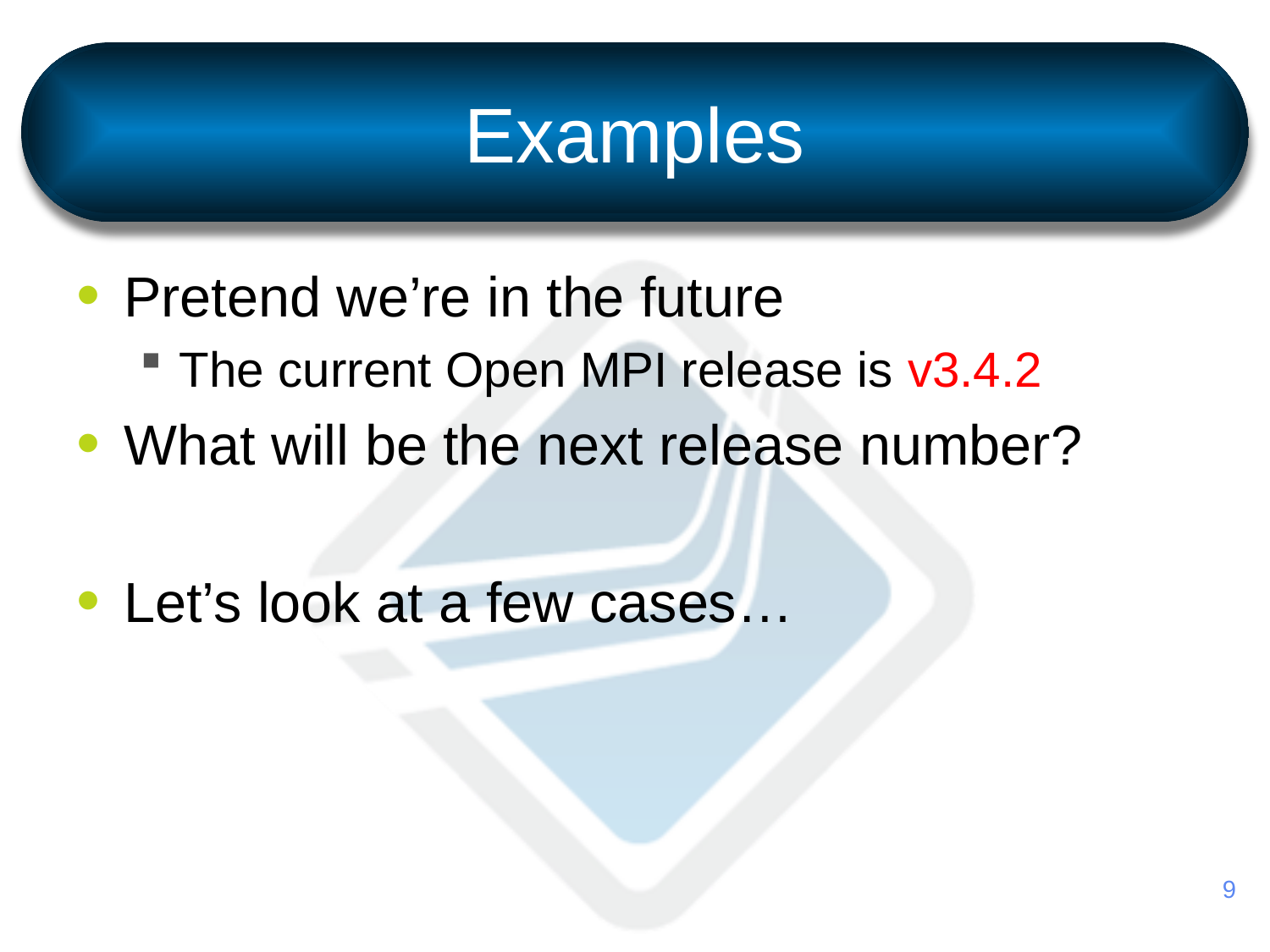

# Examples
Pretend we’re in the future
The current Open MPI release is v3.4.2
What will be the next release number?

Let’s look at a few cases…
9